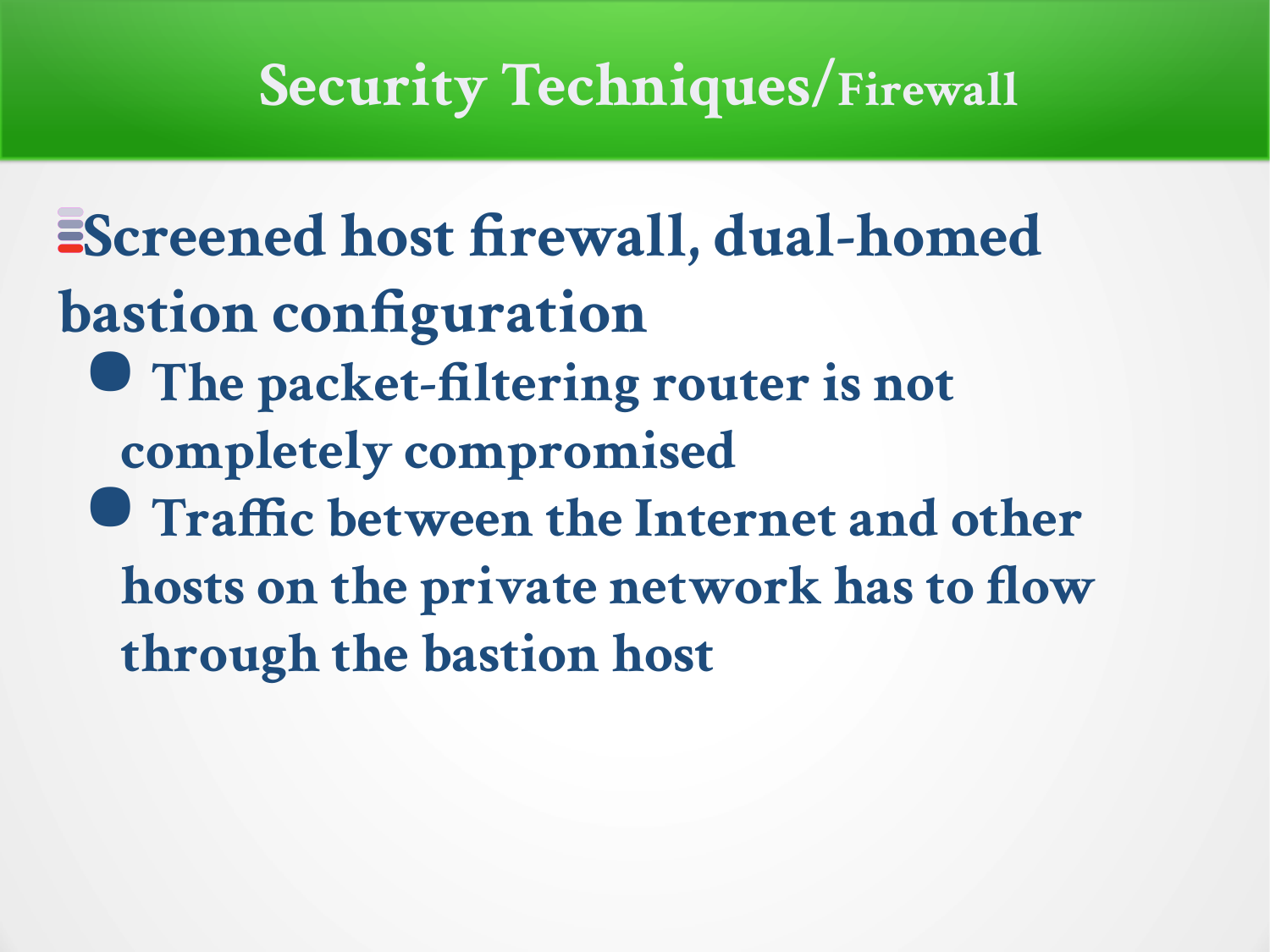

Security Techniques/Firewall
Screened host firewall, dual-homed bastion configuration
 The packet-filtering router is not completely compromised
 Traffic between the Internet and other hosts on the private network has to flow through the bastion host